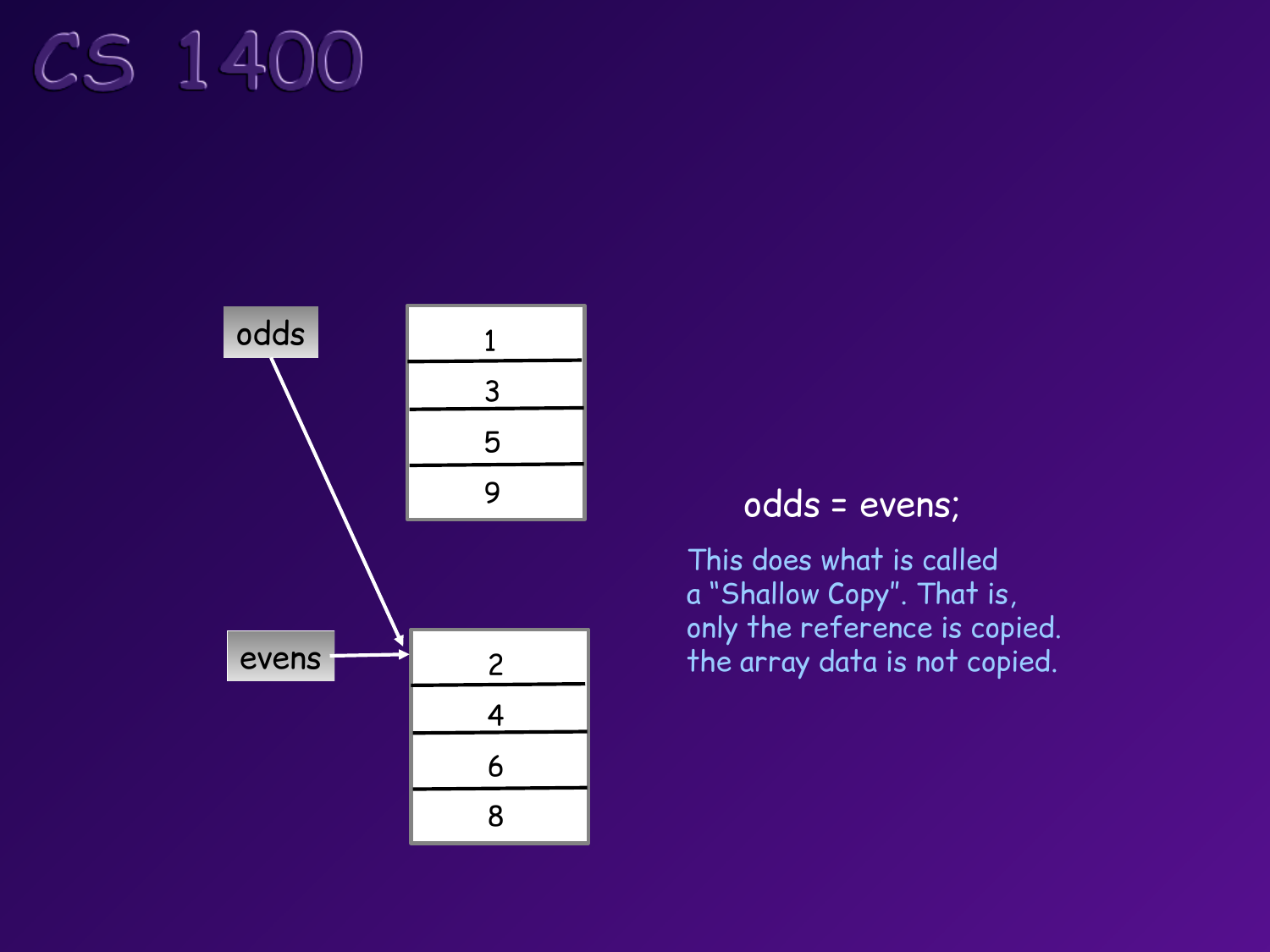

1
3
5
9

odds
odds = evens;
This does what is called
a “Shallow Copy”. That is,
only the reference is copied.
the array data is not copied.
2
4
6
8

evens